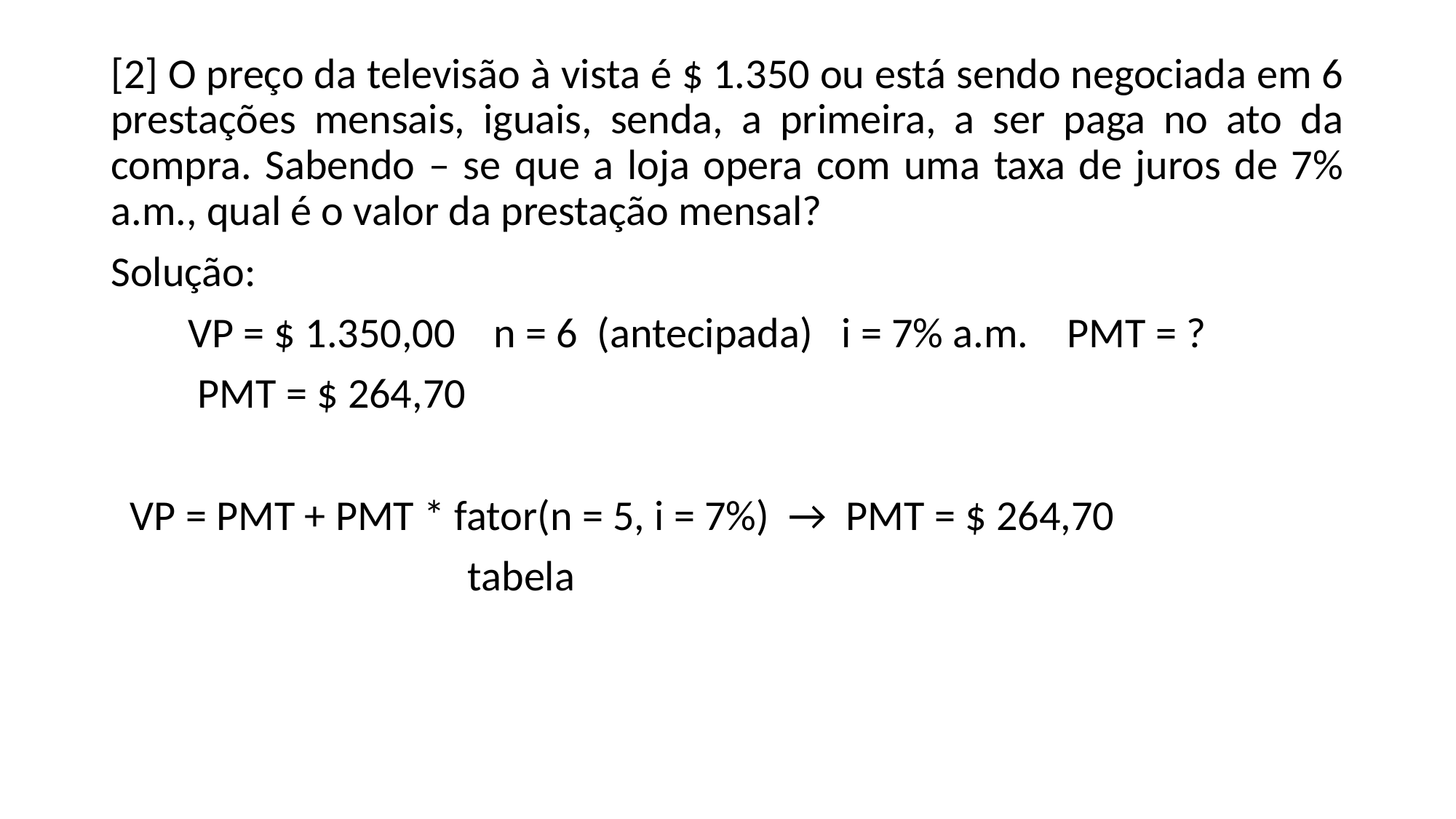

[2] O preço da televisão à vista é $ 1.350 ou está sendo negociada em 6 prestações mensais, iguais, senda, a primeira, a ser paga no ato da compra. Sabendo – se que a loja opera com uma taxa de juros de 7% a.m., qual é o valor da prestação mensal?
Solução:
        VP = $ 1.350,00    n = 6  (antecipada)   i = 7% a.m.    PMT = ?
         PMT = $ 264,70

  VP = PMT + PMT * fator(n = 5, i = 7%)  →  PMT = $ 264,70
                                     tabela